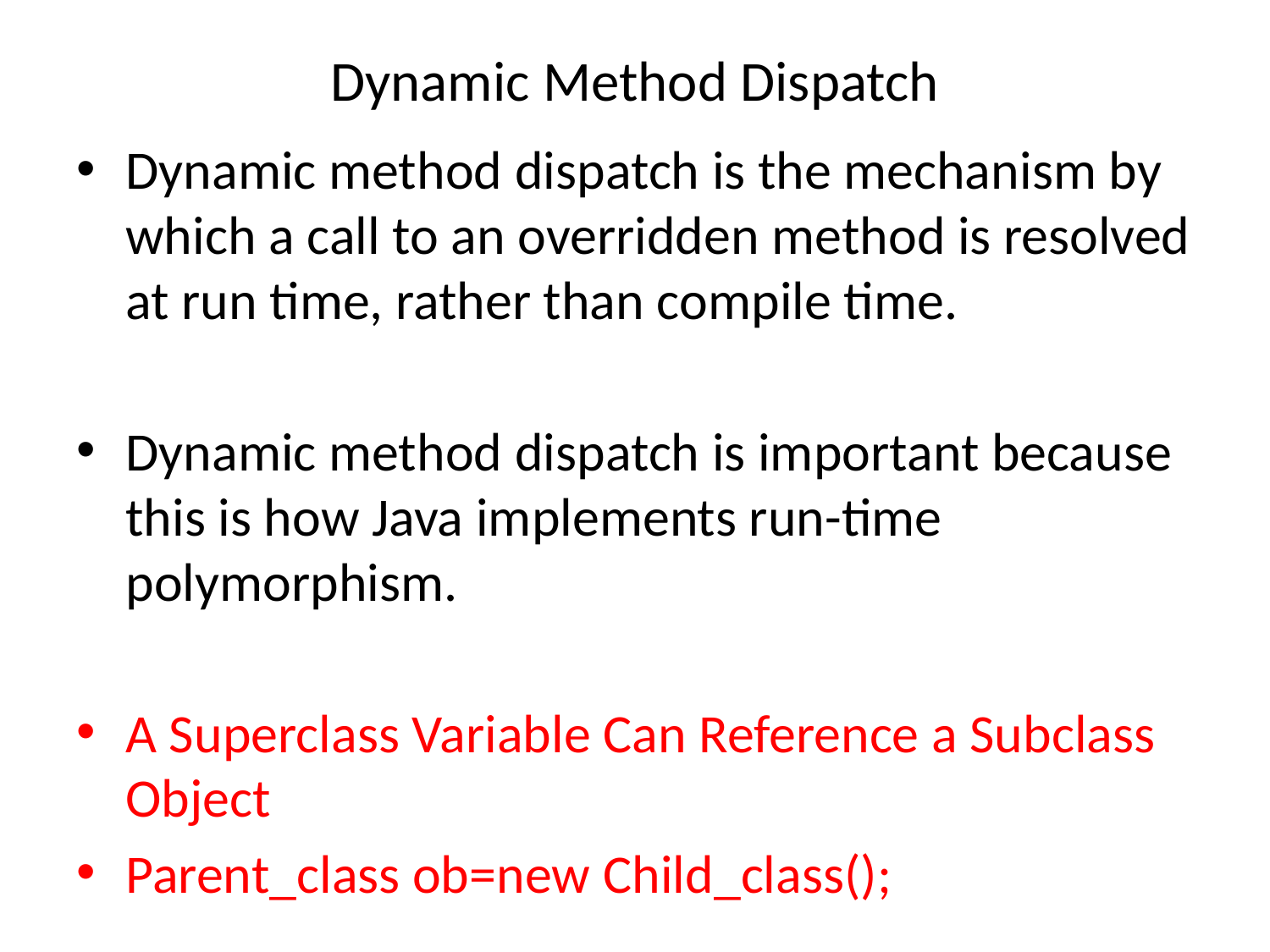

# Dynamic Method Dispatch
Dynamic method dispatch is the mechanism by which a call to an overridden method is resolved at run time, rather than compile time.

Dynamic method dispatch is important because this is how Java implements run-time polymorphism.

A Superclass Variable Can Reference a Subclass Object
Parent_class ob=new Child_class();